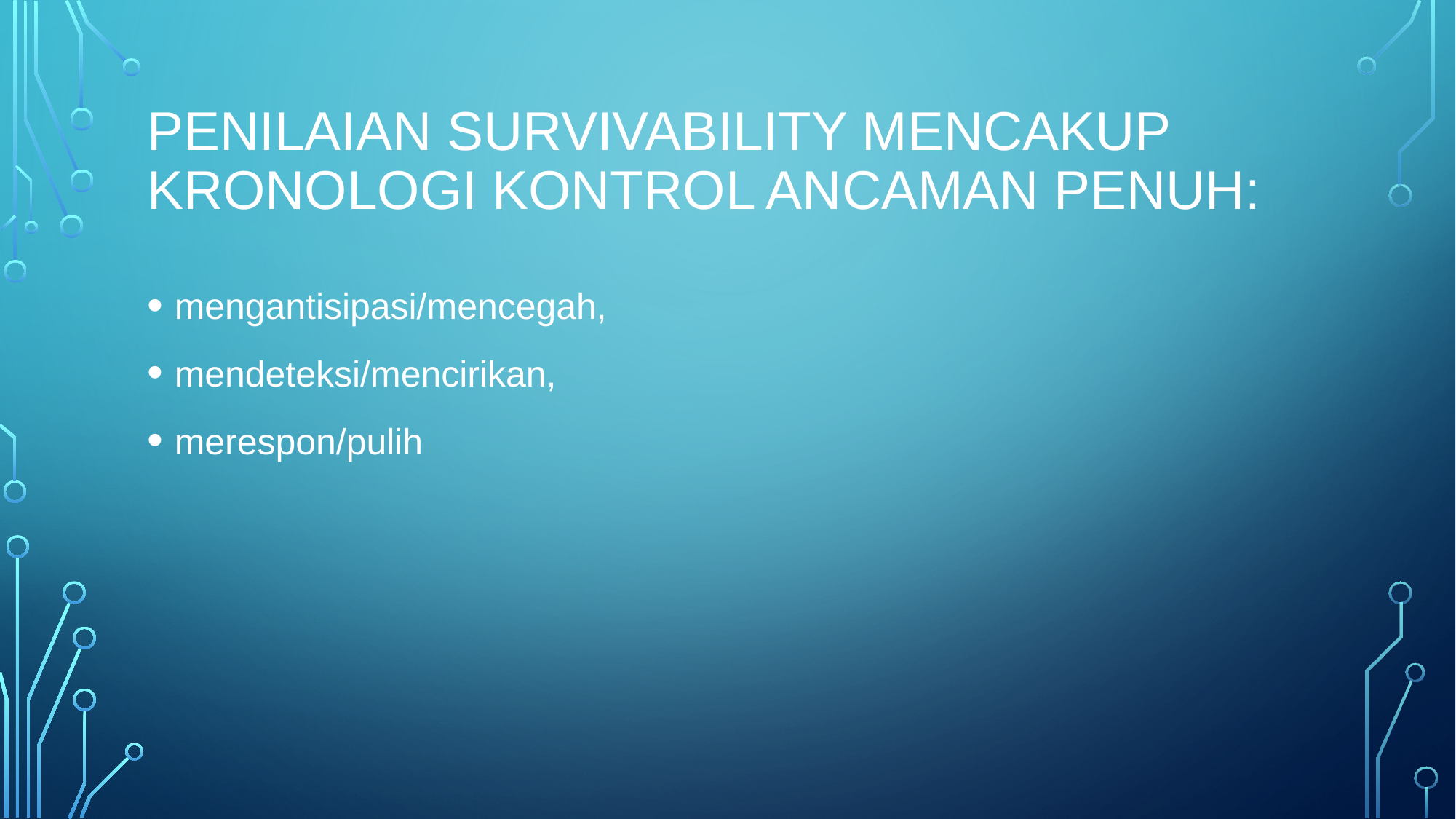

# penilaian survivability mencakup kronologi kontrol ancaman penuh:
mengantisipasi/mencegah,
mendeteksi/mencirikan,
merespon/pulih